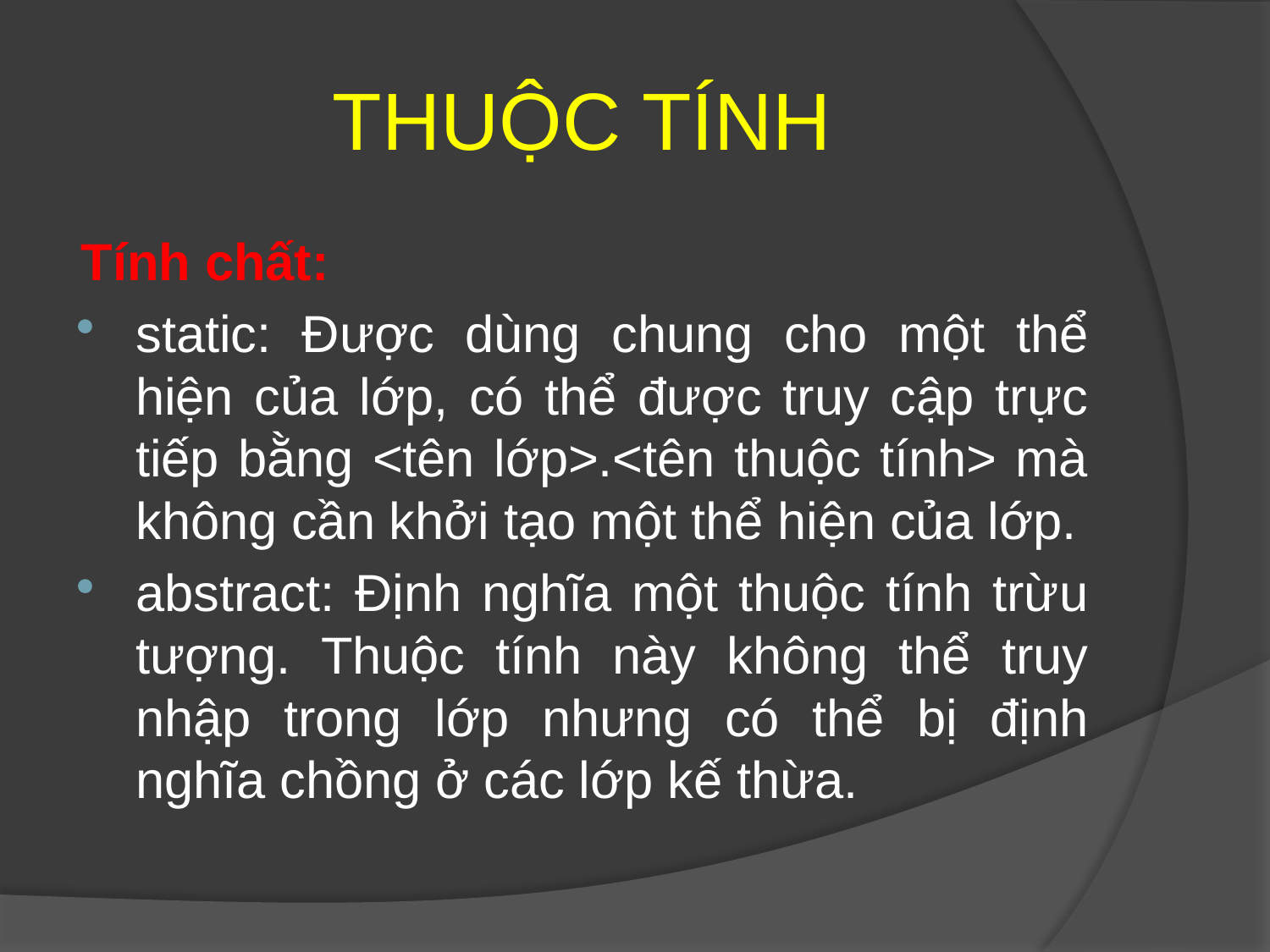

# THUỘC TÍNH
Tính chất:
static: Được dùng chung cho một thể hiện của lớp, có thể được truy cập trực tiếp bằng <tên lớp>.<tên thuộc tính> mà không cần khởi tạo một thể hiện của lớp.
abstract: Định nghĩa một thuộc tính trừu tượng. Thuộc tính này không thể truy nhập trong lớp nhưng có thể bị định nghĩa chồng ở các lớp kế thừa.